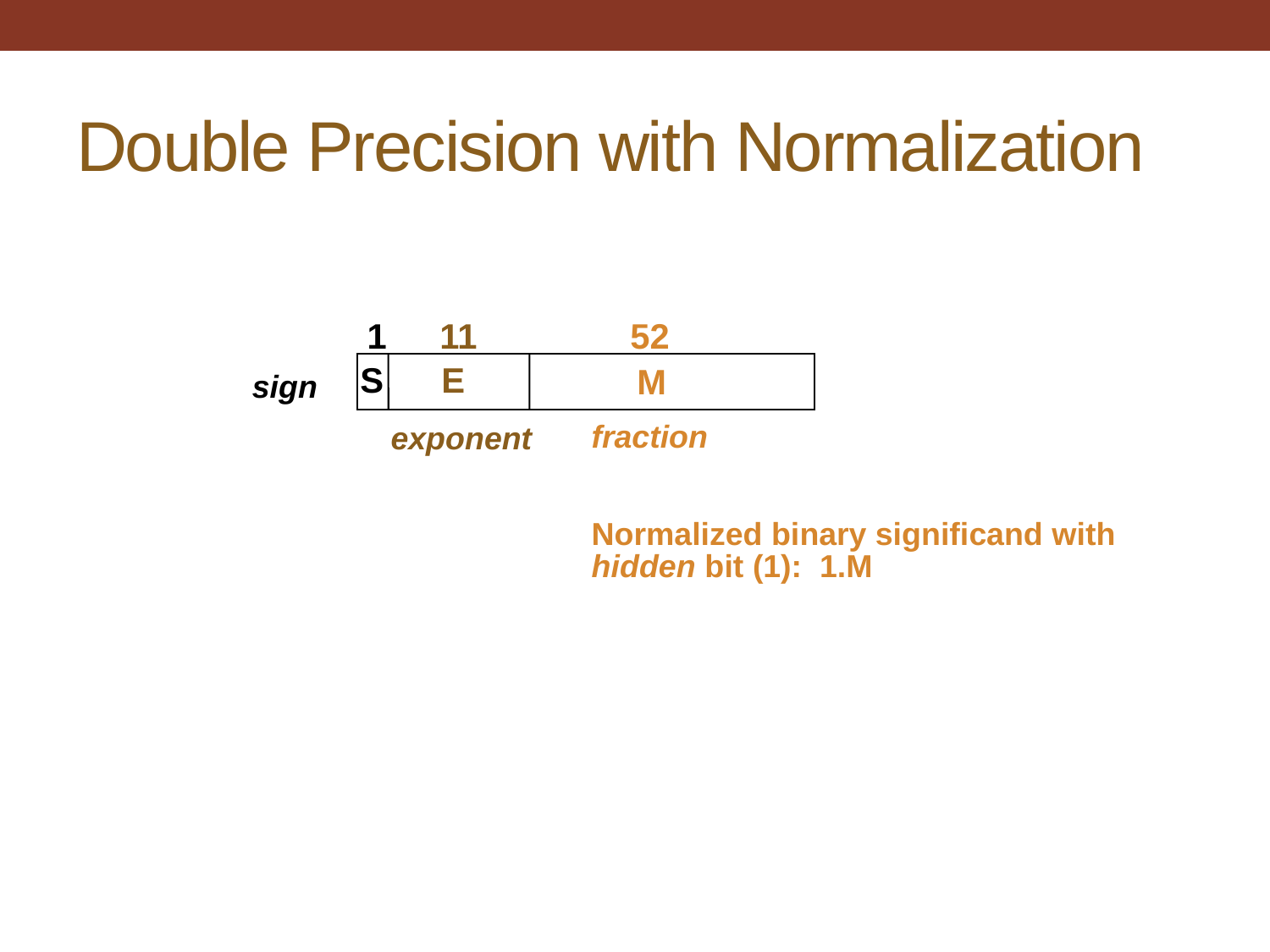

# Double Precision with Normalization
1
11
52

S
E
M
fraction

Normalized binary significand with
hidden bit (1):  1.M
exponent
sign